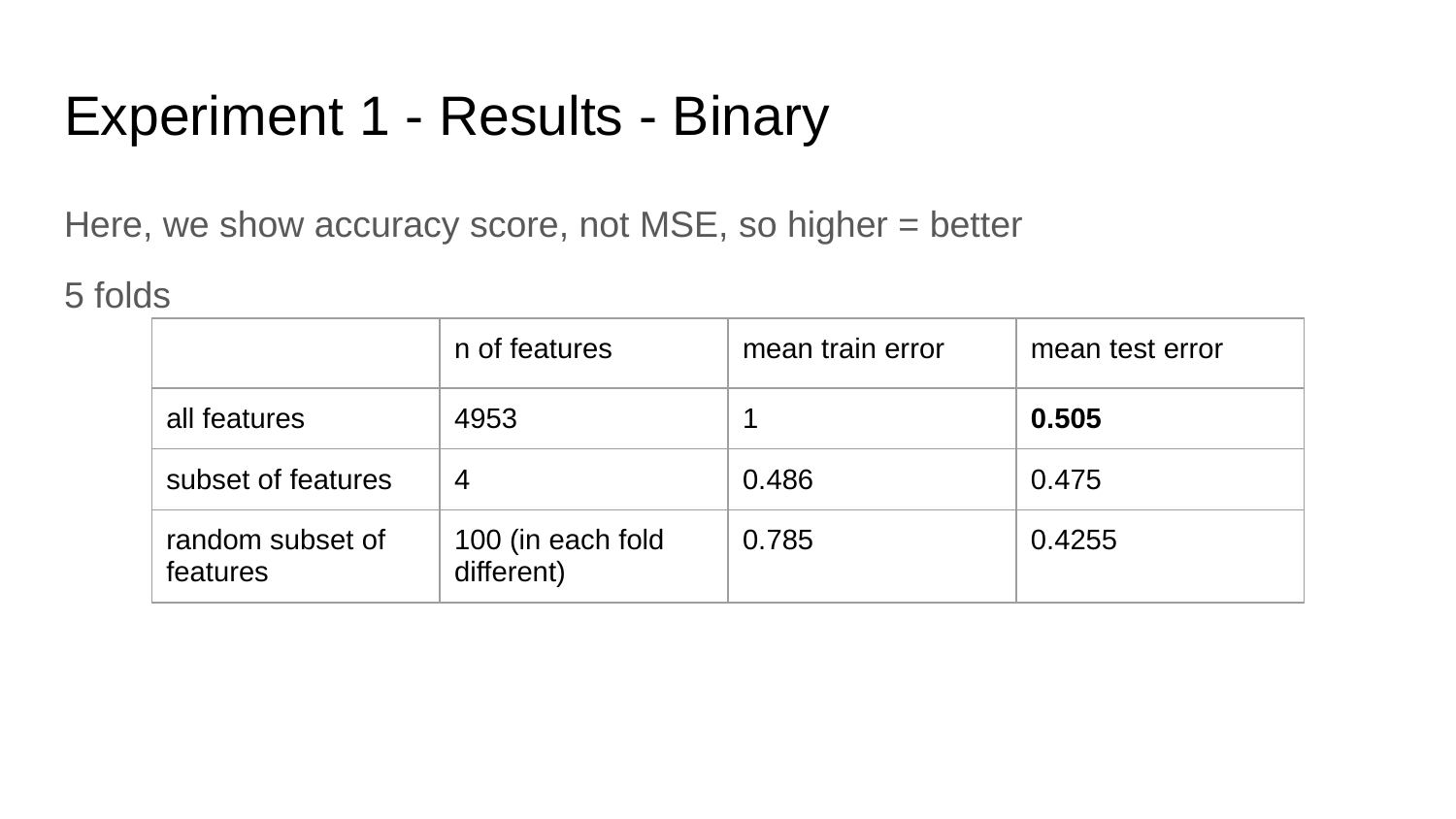

# Experiment 1 - Results - Binary
Here, we show accuracy score, not MSE, so higher = better
5 folds

|  | n of features | mean train error | mean test error |
| --- | --- | --- | --- |
| all features | 4953 | 1 | 0.505 |
| subset of features | 4 | 0.486 | 0.475 |
| random subset of features | 100 (in each fold different) | 0.785 | 0.4255 |